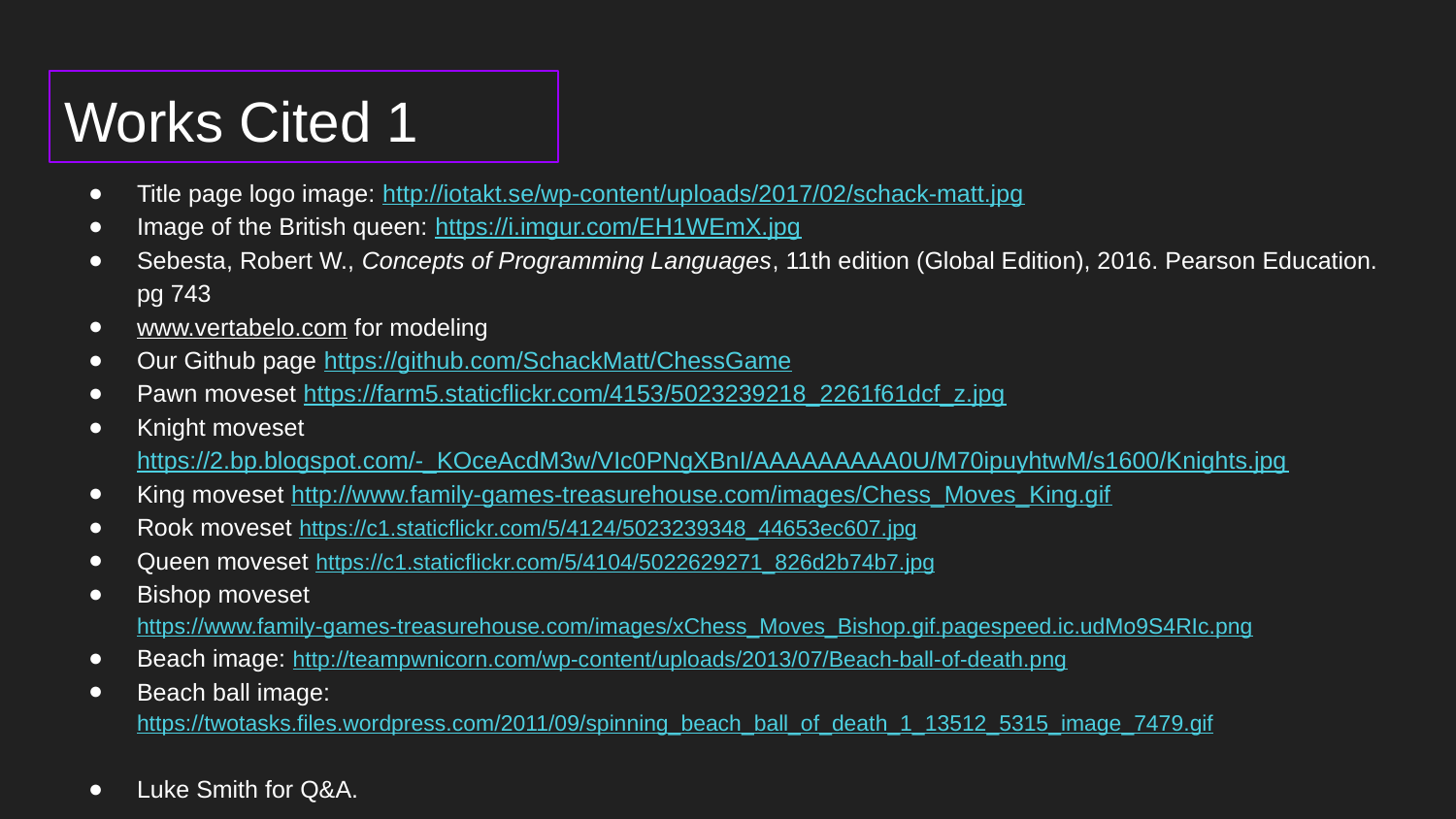

Works Cited 1
Title page logo image: http://iotakt.se/wp-content/uploads/2017/02/schack-matt.jpg
Image of the British queen: https://i.imgur.com/EH1WEmX.jpg
Sebesta, Robert W., Concepts of Programming Languages, 11th edition (Global Edition), 2016. Pearson Education. pg 743
www.vertabelo.com for modeling
Our Github page https://github.com/SchackMatt/ChessGame
Pawn moveset https://farm5.staticflickr.com/4153/5023239218_2261f61dcf_z.jpg
Knight moveset https://2.bp.blogspot.com/-_KOceAcdM3w/VIc0PNgXBnI/AAAAAAAAA0U/M70ipuyhtwM/s1600/Knights.jpg
King moveset http://www.family-games-treasurehouse.com/images/Chess_Moves_King.gif
Rook moveset https://c1.staticflickr.com/5/4124/5023239348_44653ec607.jpg
Queen moveset https://c1.staticflickr.com/5/4104/5022629271_826d2b74b7.jpg
Bishop moveset https://www.family-games-treasurehouse.com/images/xChess_Moves_Bishop.gif.pagespeed.ic.udMo9S4RIc.png
Beach image: http://teampwnicorn.com/wp-content/uploads/2013/07/Beach-ball-of-death.png
Beach ball image: https://twotasks.files.wordpress.com/2011/09/spinning_beach_ball_of_death_1_13512_5315_image_7479.gif

Luke Smith for Q&A.